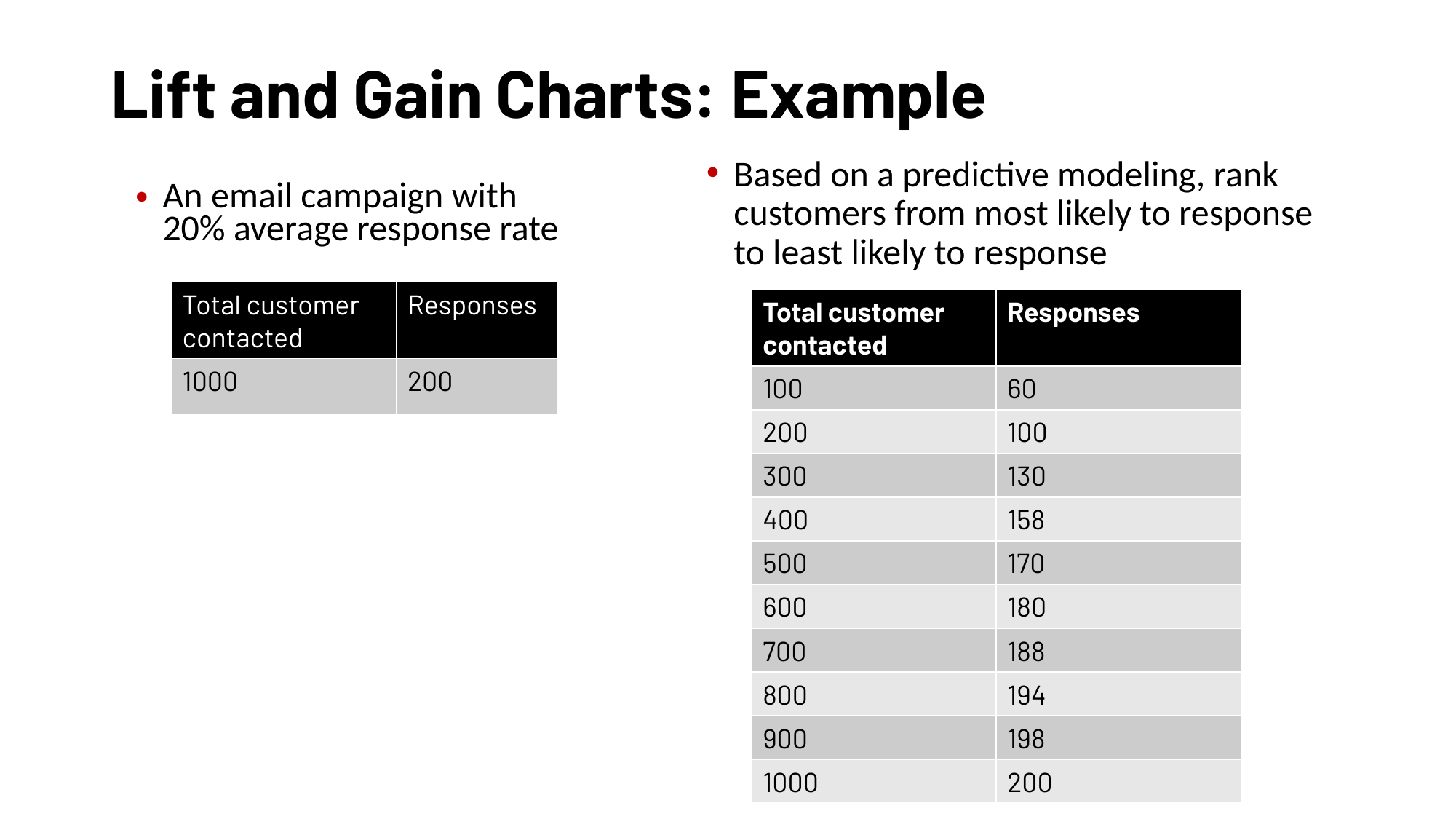

# Lift and Gain Charts: Example
Based on a predictive modeling, rank customers from most likely to response to least likely to response
An email campaign with 20% average response rate
| Total customer contacted | Responses |
| --- | --- |
| 1000 | 200 |
| Total customer contacted | Responses |
| --- | --- |
| 100 | 60 |
| 200 | 100 |
| 300 | 130 |
| 400 | 158 |
| 500 | 170 |
| 600 | 180 |
| 700 | 188 |
| 800 | 194 |
| 900 | 198 |
| 1000 | 200 |
44